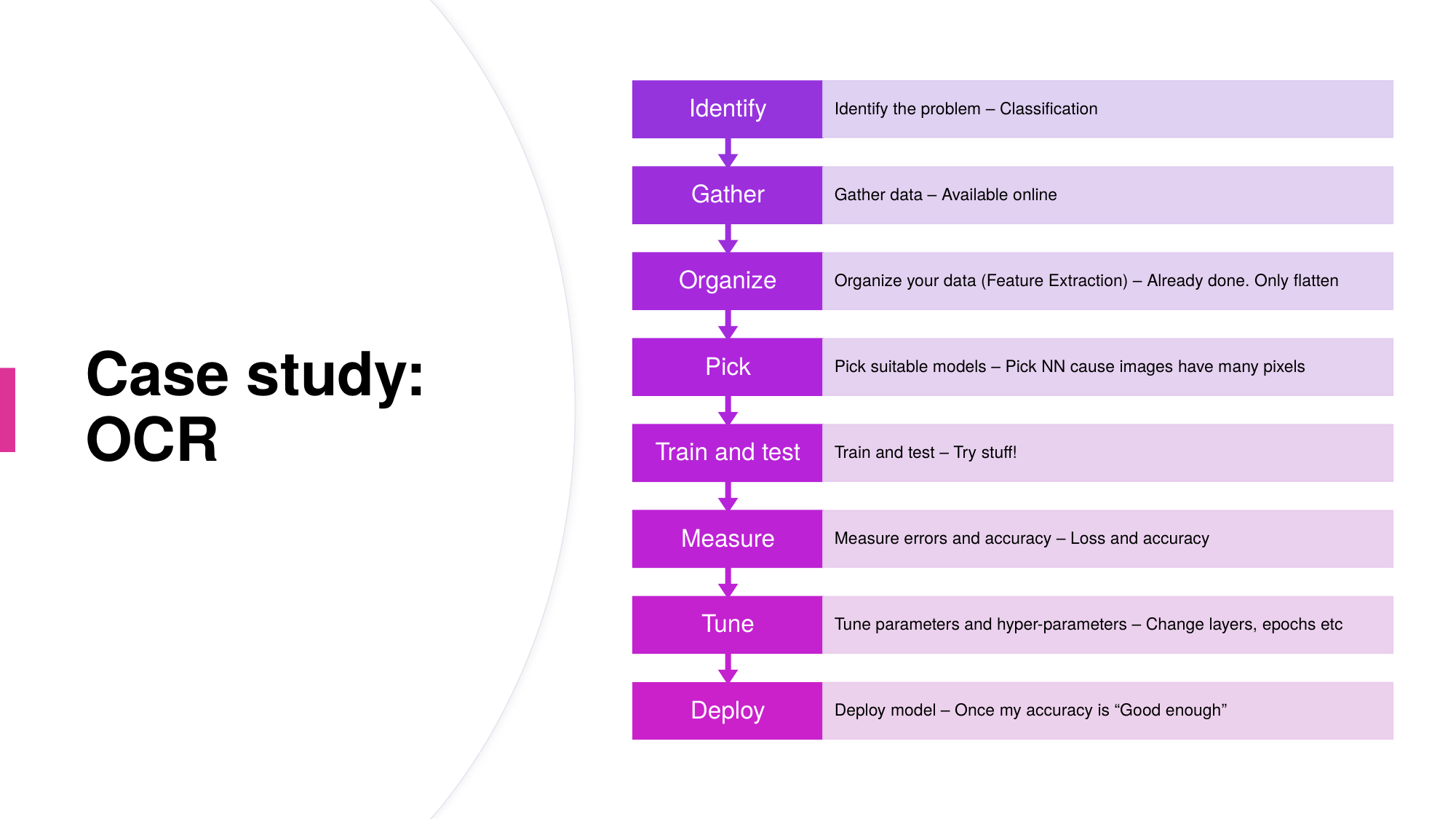

Deploy
Deploy model – Once my accuracy is “Good enough”
Tune
Tune parameters and hyper-parameters – Change layers, epochs etc
Measure
Measure errors and accuracy – Loss and accuracy
Train and test
Train and test – Try stuff!
Pick
Pick suitable models – Pick NN cause images have many pixels
Organize
Organize your data (Feature Extraction) – Already done. Only flatten
Gather
Gather data – Available online
Identify
Identify the problem – Classification
# Case study: OCR